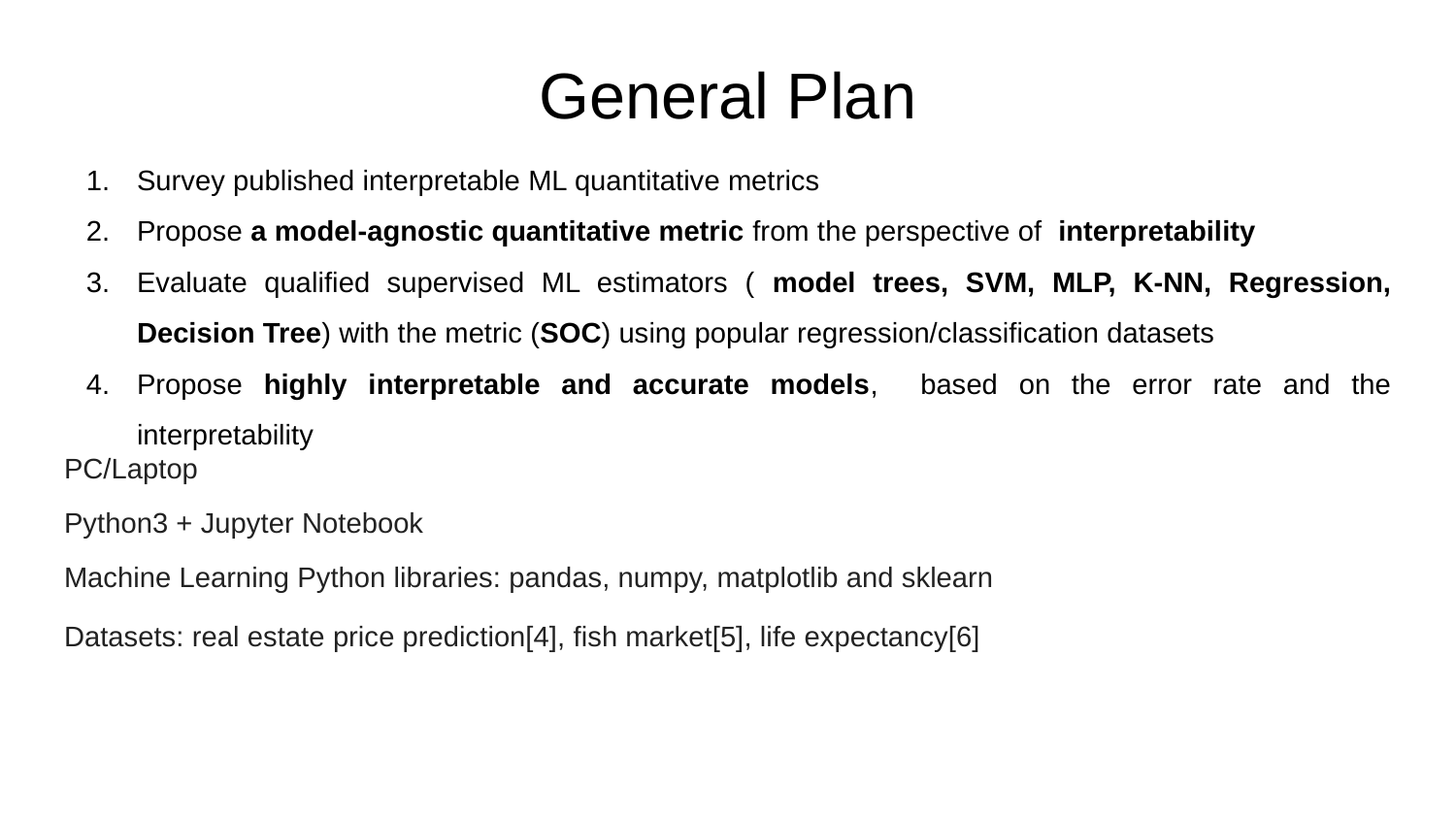

# General Plan
Survey published interpretable ML quantitative metrics
Propose a model-agnostic quantitative metric from the perspective of  interpretability
Evaluate qualified supervised ML estimators ( model trees, SVM, MLP, K-NN, Regression, Decision Tree) with the metric (SOC) using popular regression/classification datasets
Propose highly interpretable and accurate models,  based on the error rate and the interpretability
PC/Laptop
Python3 + Jupyter Notebook
Machine Learning Python libraries: pandas, numpy, matplotlib and sklearn
Datasets: real estate price prediction[4], fish market[5], life expectancy[6]